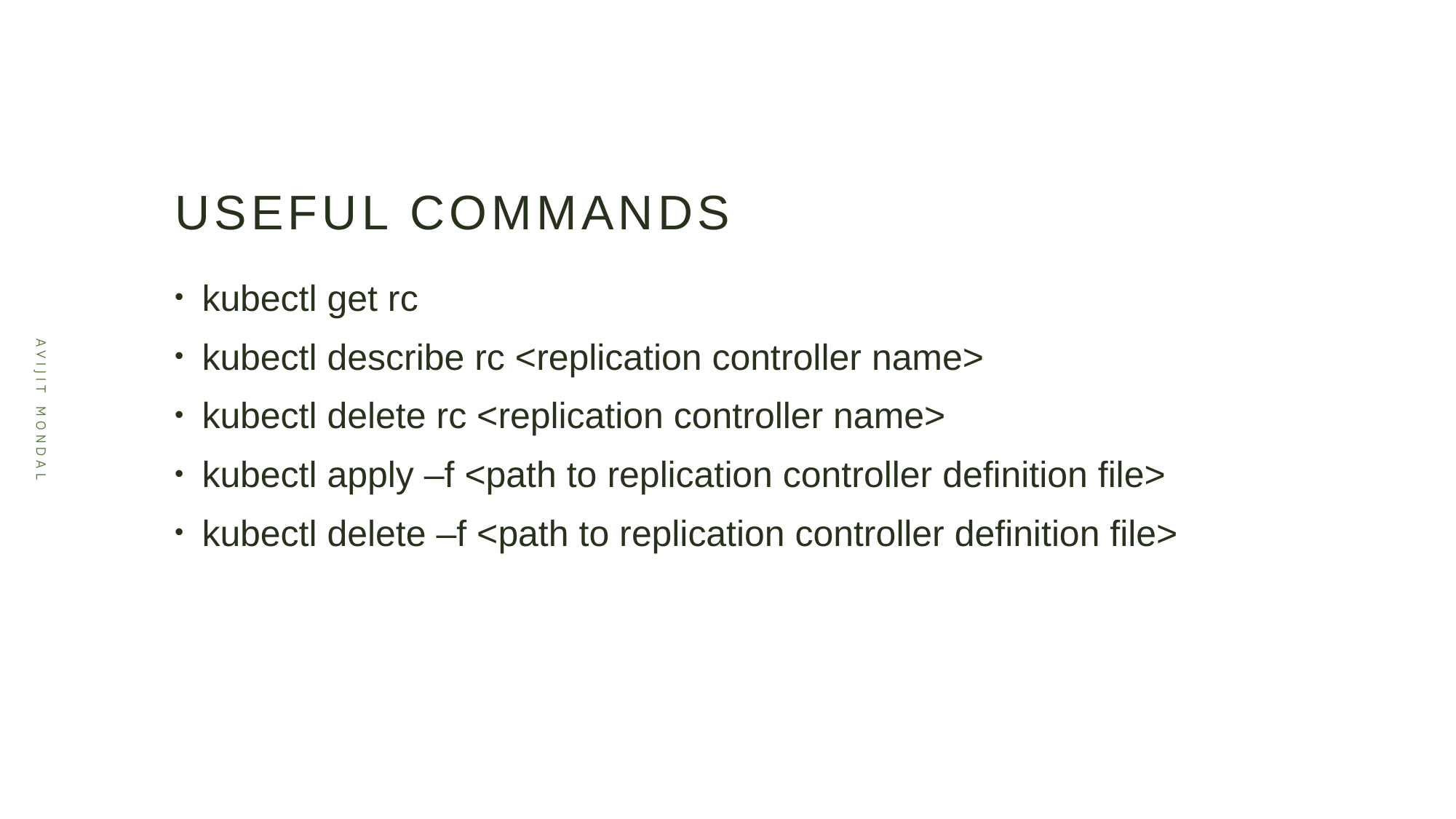

# Useful commands
kubectl get rc
kubectl describe rc <replication controller name>
kubectl delete rc <replication controller name>
kubectl apply –f <path to replication controller definition file>
kubectl delete –f <path to replication controller definition file>

Avijit Mondal